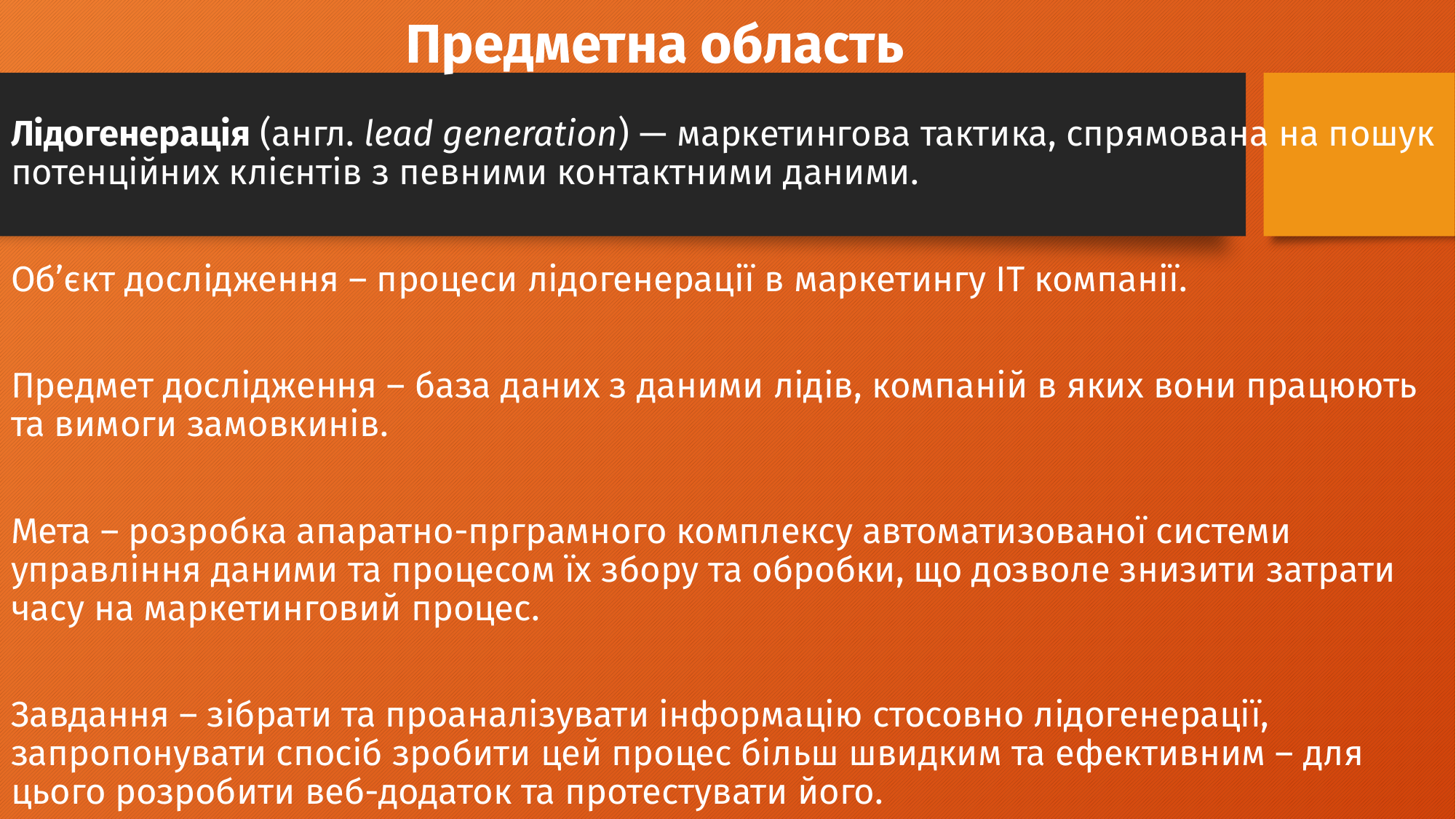

# Предметна область
Лідогенерація (англ. lead generation) — маркетингова тактика, спрямована на пошук потенційних клієнтів з певними контактними даними.

Об’єкт дослідження – процеси лідогенерації в маркетингу ІТ компанії.

Предмет дослідження – база даних з даними лідів, компаній в яких вони працюють та вимоги замовкинів.

Мета – розробка апаратно-прграмного комплексу автоматизованої системи управління даними та процесом їх збору та обробки, що дозволе знизити затрати часу на маркетинговий процес.

Завдання – зібрати та проаналізувати інформацію стосовно лідогенерації, запропонувати спосіб зробити цей процес більш швидким та ефективним – для цього розробити веб-додаток та протестувати його.